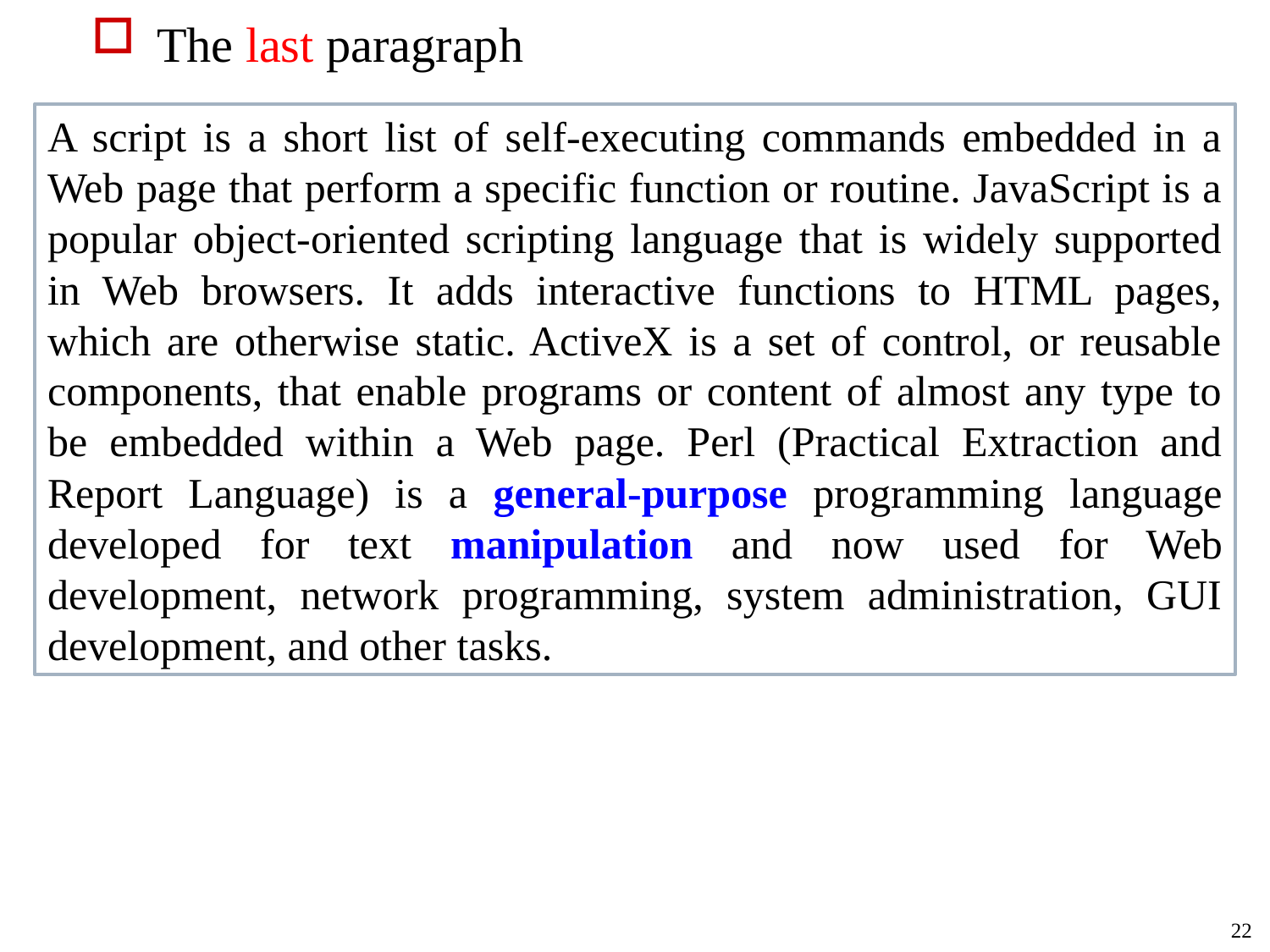

The last paragraph
A script is a short list of self-executing commands embedded in a Web page that perform a specific function or routine. JavaScript is a popular object-oriented scripting language that is widely supported in Web browsers. It adds interactive functions to HTML pages, which are otherwise static. ActiveX is a set of control, or reusable components, that enable programs or content of almost any type to be embedded within a Web page. Perl (Practical Extraction and Report Language) is a general-purpose programming language developed for text manipulation and now used for Web development, network programming, system administration, GUI development, and other tasks.
22